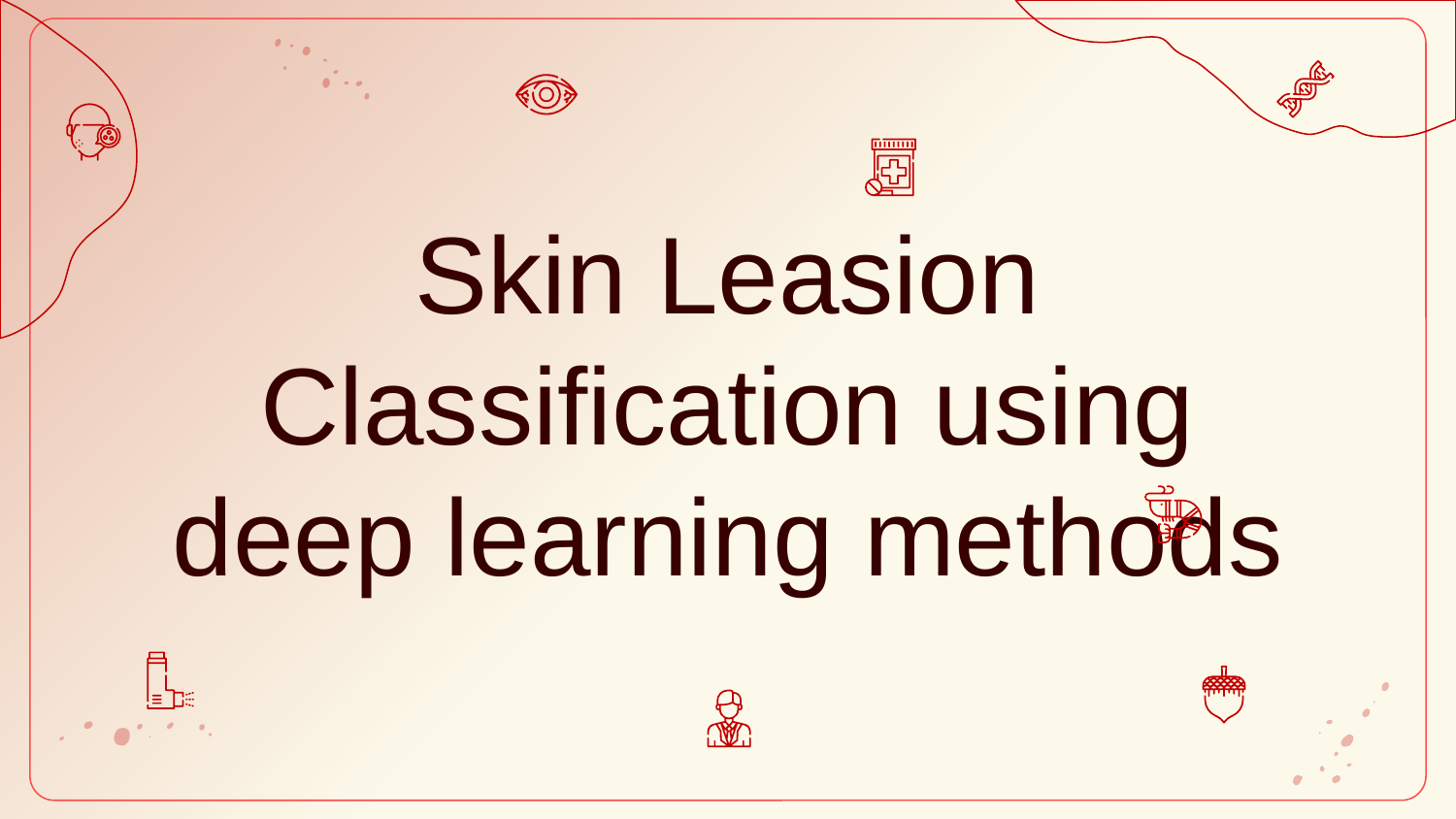

# Skin Leasion Classification using deep learning methods